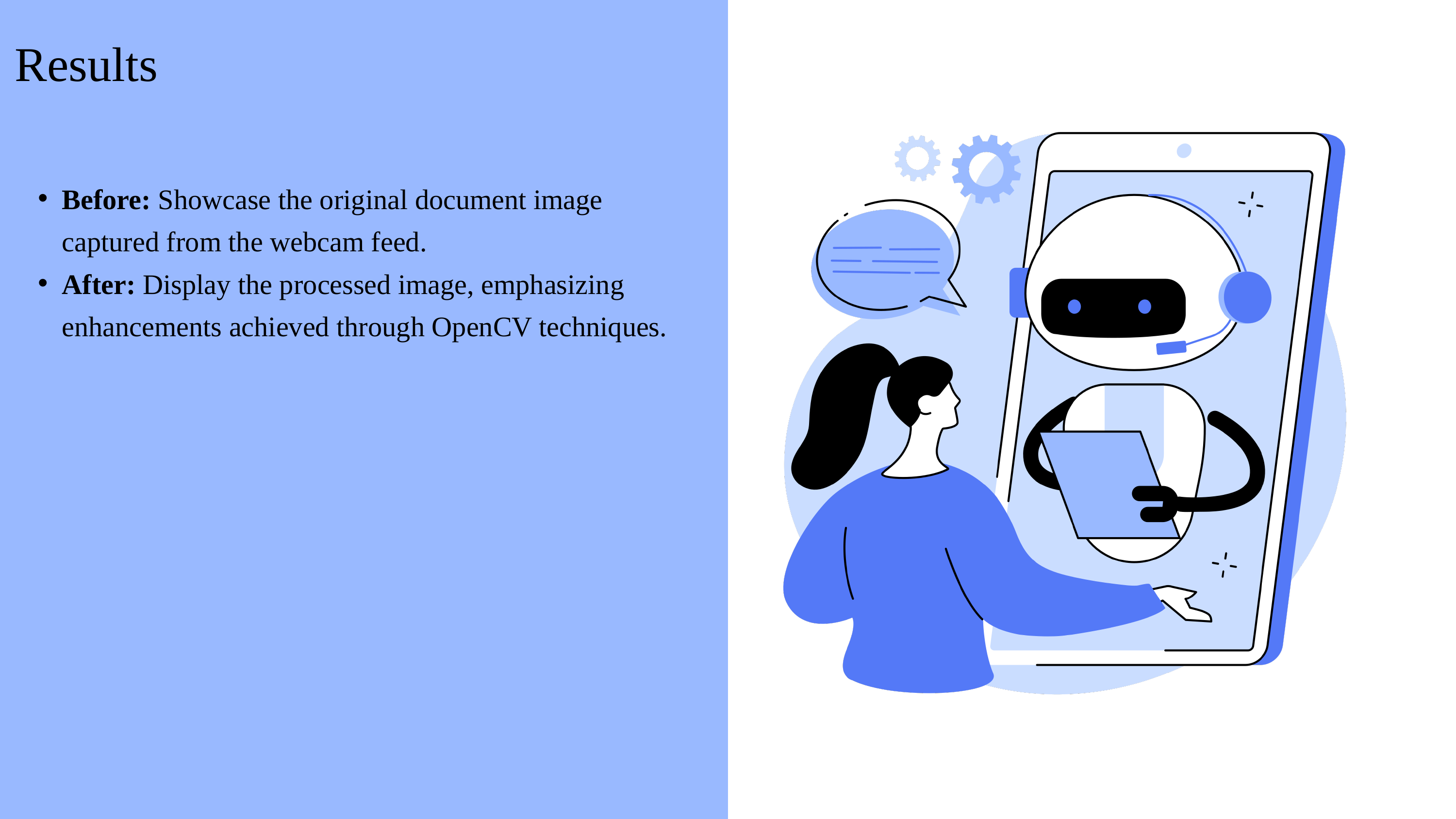

Results

Before: Showcase the original document image captured from the webcam feed.
After: Display the processed image, emphasizing enhancements achieved through OpenCV techniques.